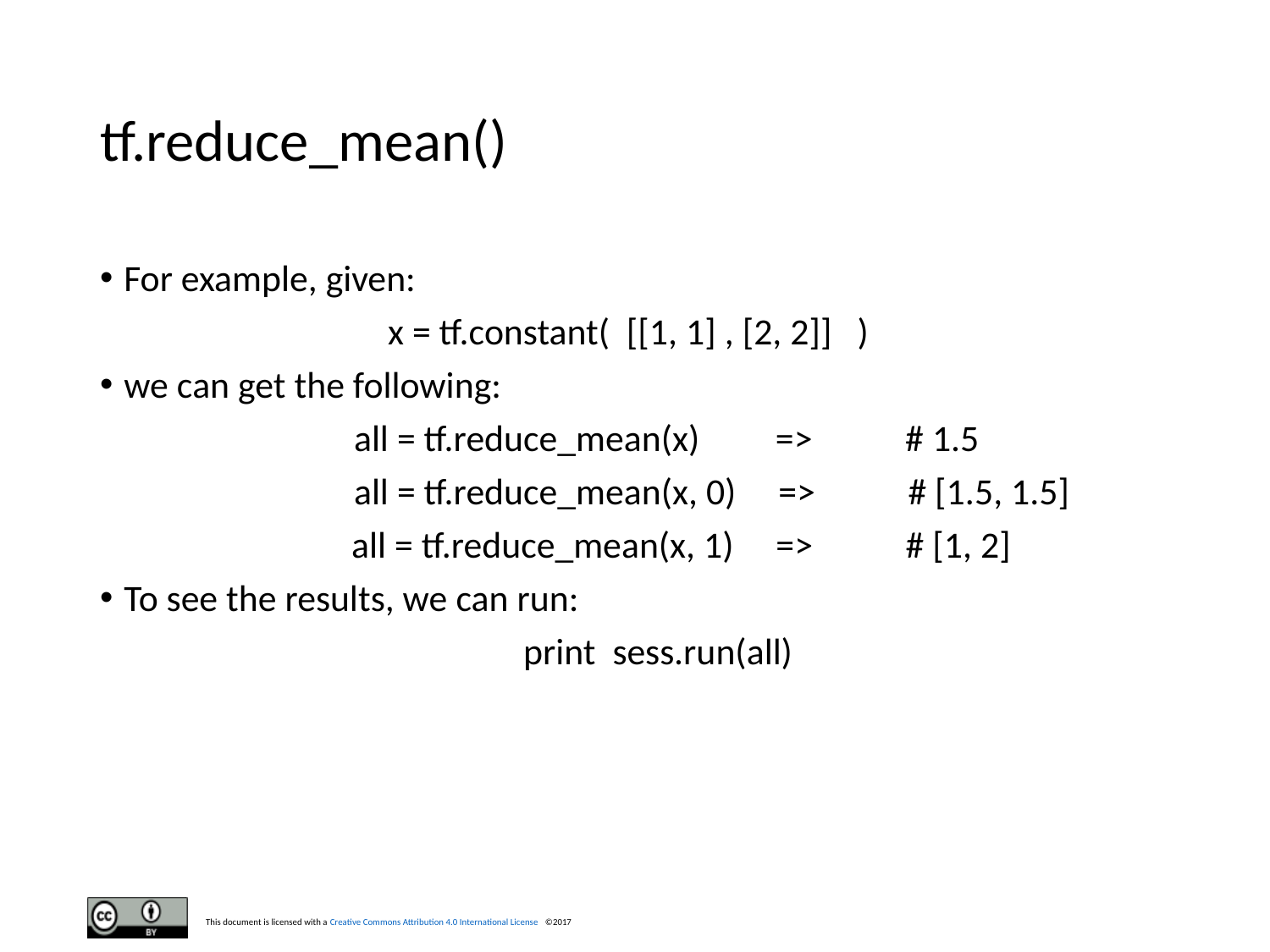

# tf.reduce_mean()
For example, given:
                                  x = tf.constant(  [[1, 1] , [2, 2]]   )
we can get the following:
                              all = tf.reduce_mean(x)         =>           # 1.5
                              all = tf.reduce_mean(x, 0)     =>           # [1.5, 1.5]
           all = tf.reduce_mean(x, 1)     =>           # [1, 2]
To see the results, we can run:
                                                  print  sess.run(all)